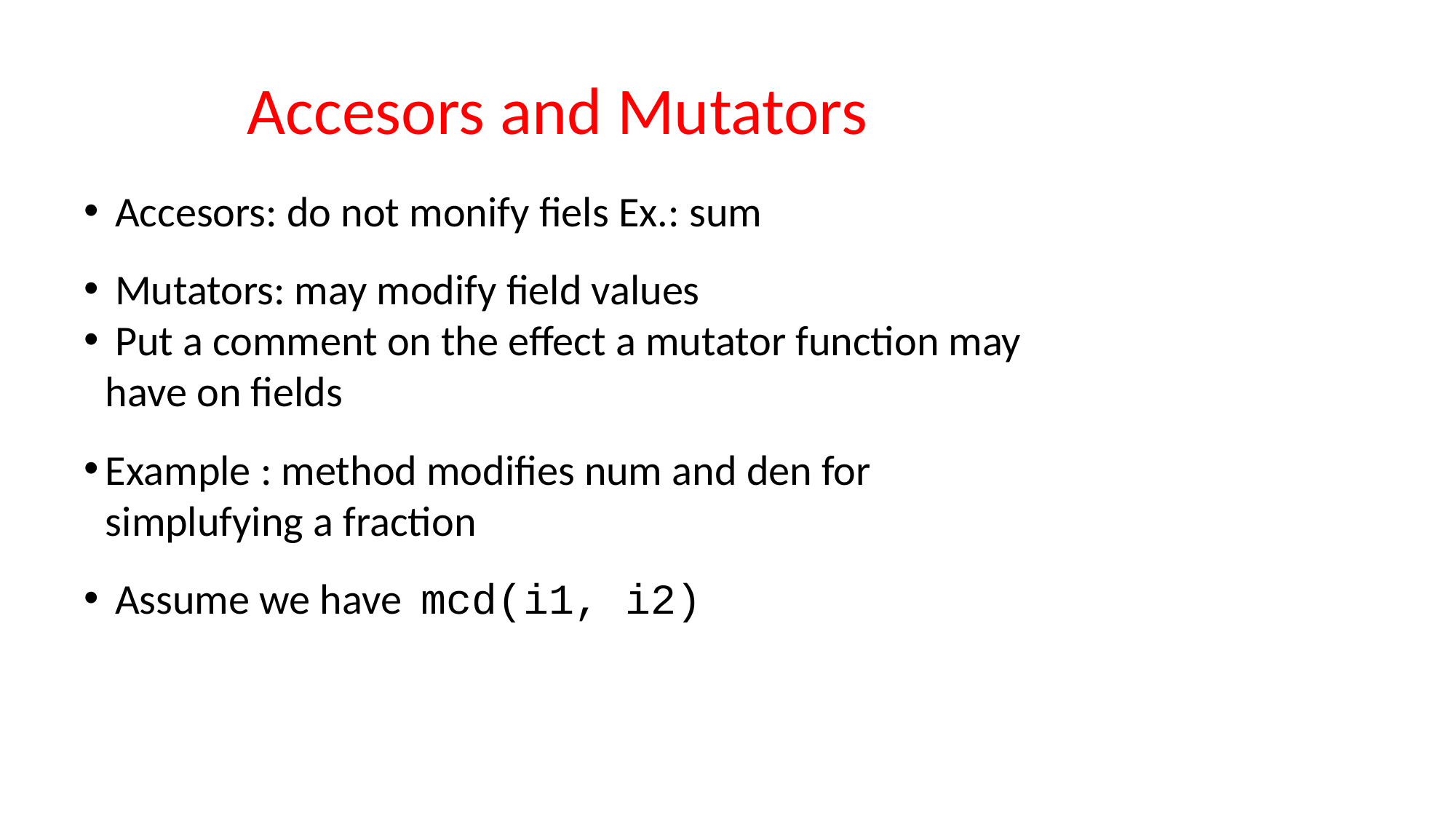

# Accesors and Mutators
 Accesors: do not monify fiels Ex.: sum
 Mutators: may modify field values
 Put a comment on the effect a mutator function may have on fields
Example : method modifies num and den for simplufying a fraction
 Assume we have  mcd(i1, i2)